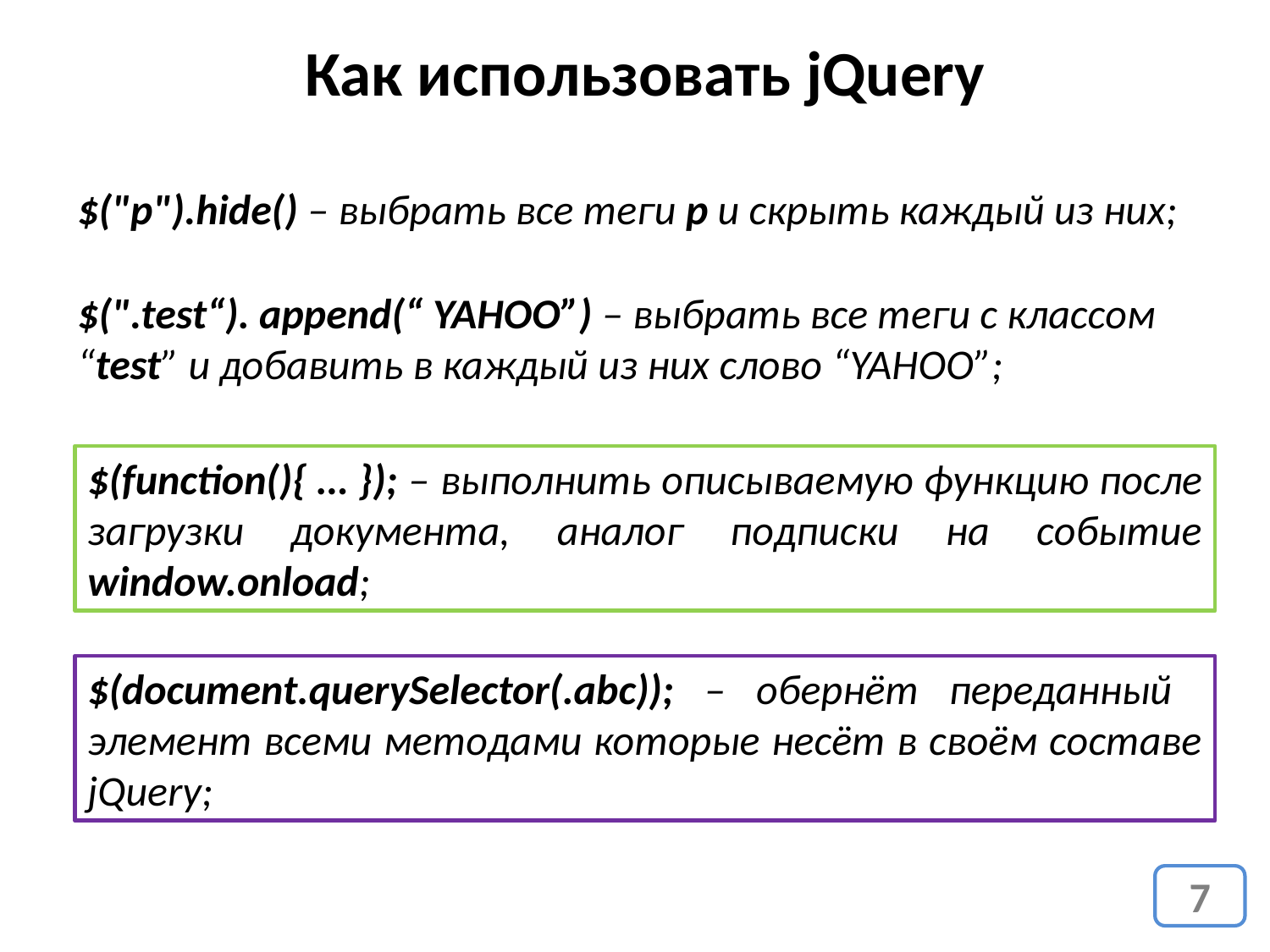

Как использовать jQuery
$("p").hide() – выбрать все теги p и скрыть каждый из них;
$(".test“). append(“ YAHOO”) – выбрать все теги с классом “test” и добавить в каждый из них слово “YAHOO”;
$(function(){ … }); – выполнить описываемую функцию после загрузки документа, аналог подписки на событие window.onload;
$(document.querySelector(.abc)); – обернёт переданный  элемент всеми методами которые несёт в своём составе jQuery;
7